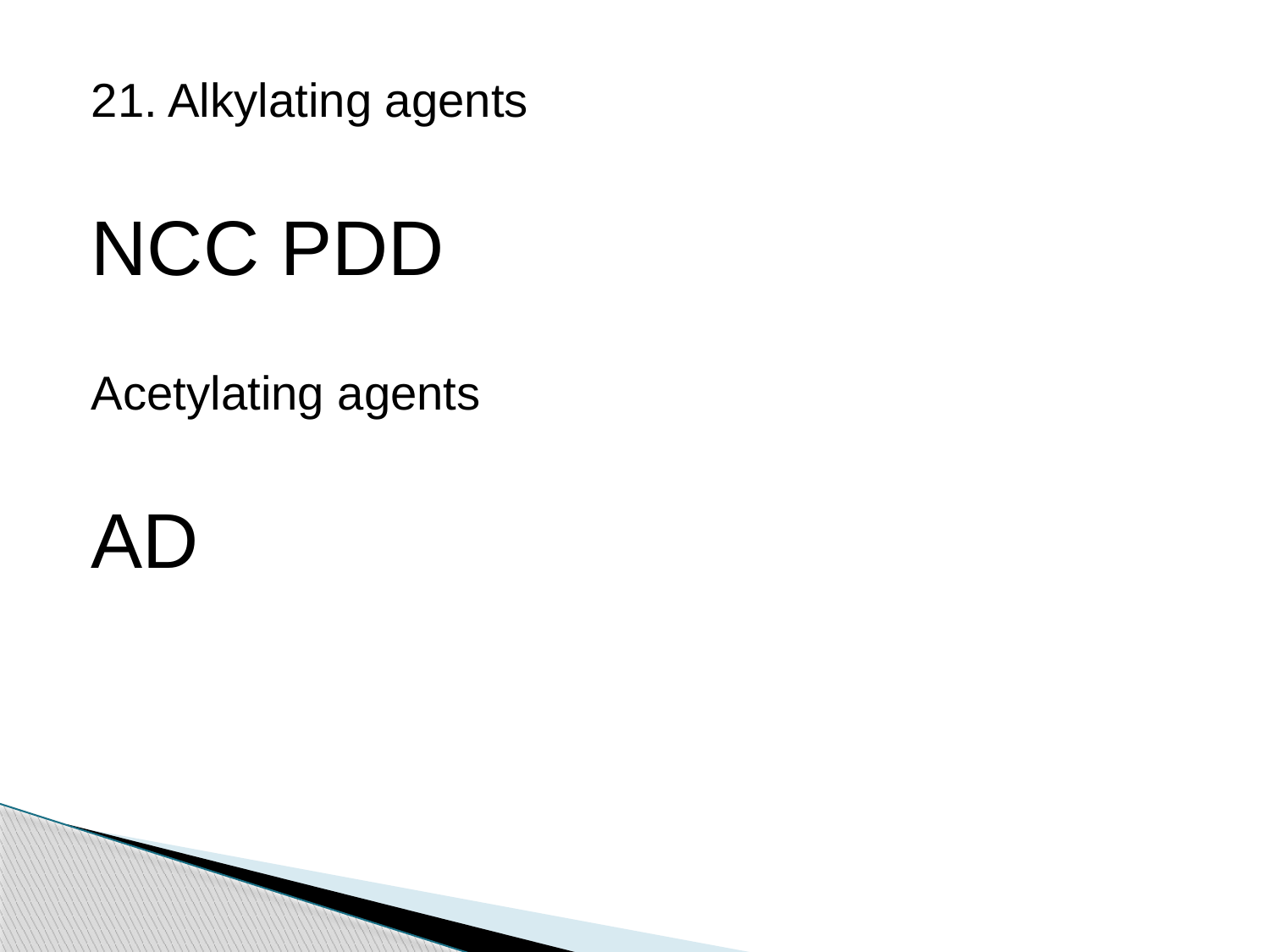

21. Alkylating agents

NCC PDD

Acetylating agents

AD